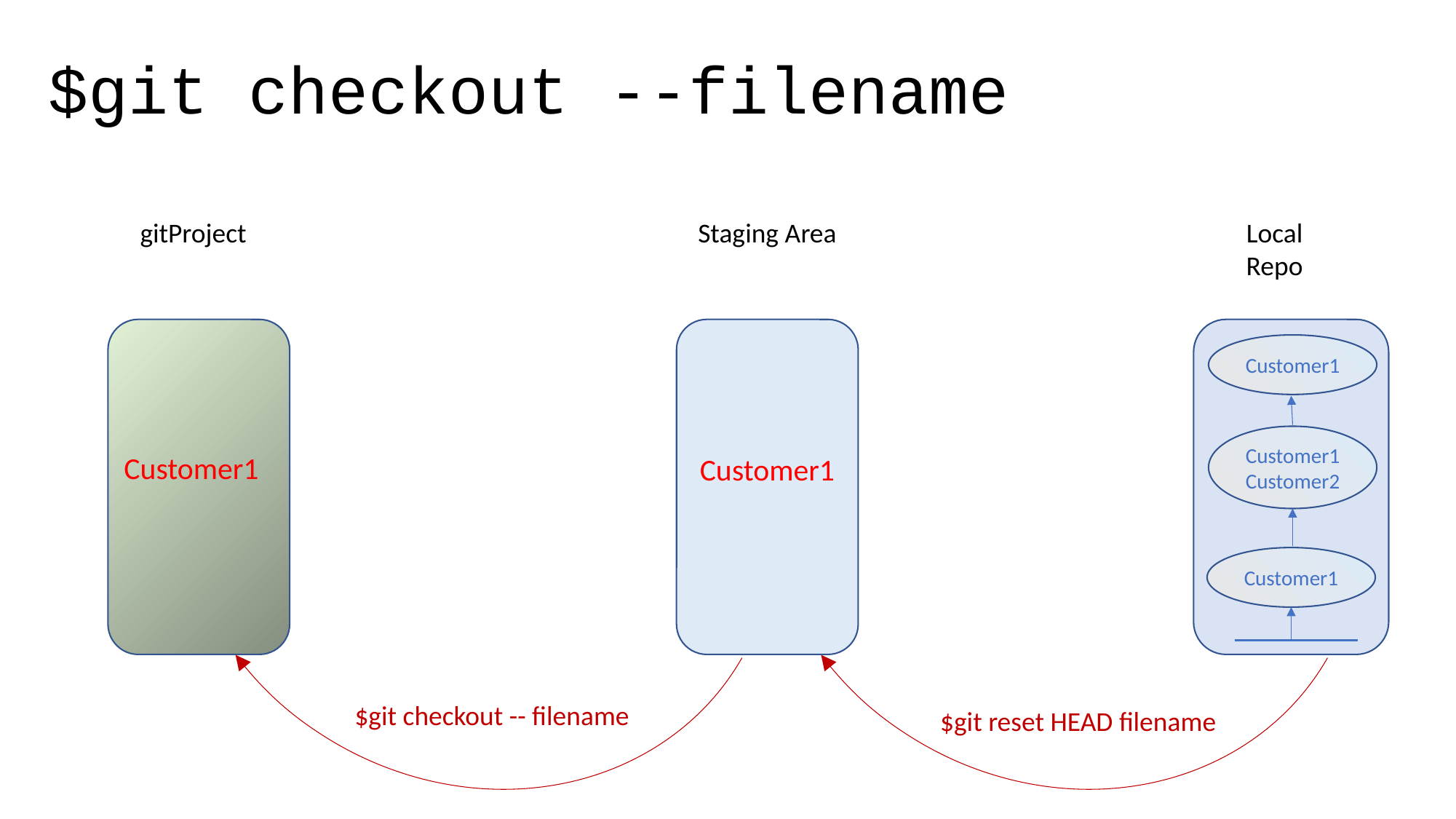

# $git checkout --filename

gitProject
Staging Area
Local
Repo
Customer1

Customer1
Customer1
Customer2
Customer1
Customer1
$git checkout -- filename
$git reset HEAD filename